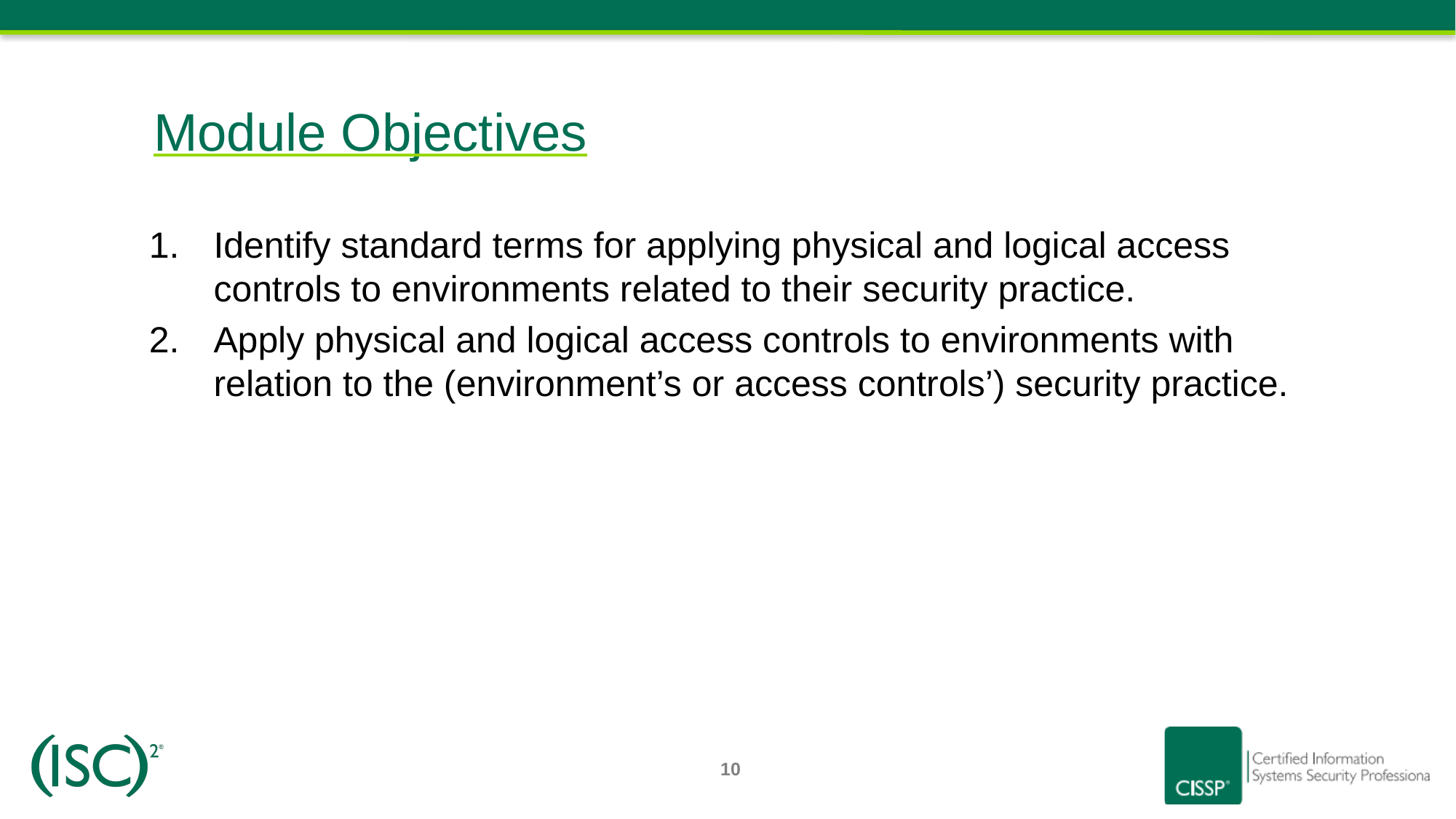

# Module Objectives
Identify standard terms for applying physical and logical access controls to environments related to their security practice.
Apply physical and logical access controls to environments with relation to the (environment’s or access controls’) security practice.